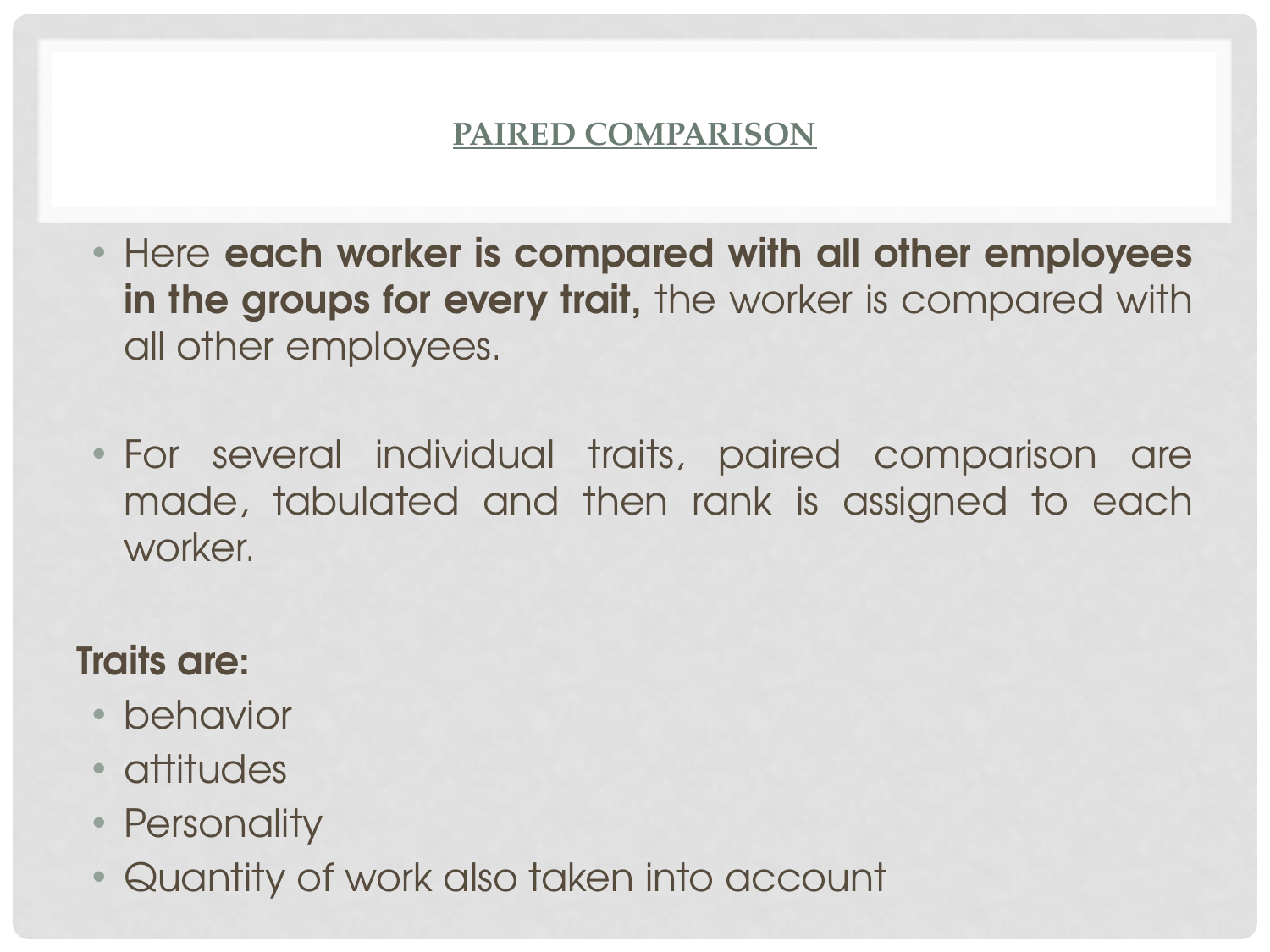

# Paired Comparison
Here each worker is compared with all other employees in the groups for every trait, the worker is compared with all other employees.

For several individual traits, paired comparison are made, tabulated and then rank is assigned to each worker.

Traits are:
behavior
attitudes
Personality
Quantity of work also taken into account